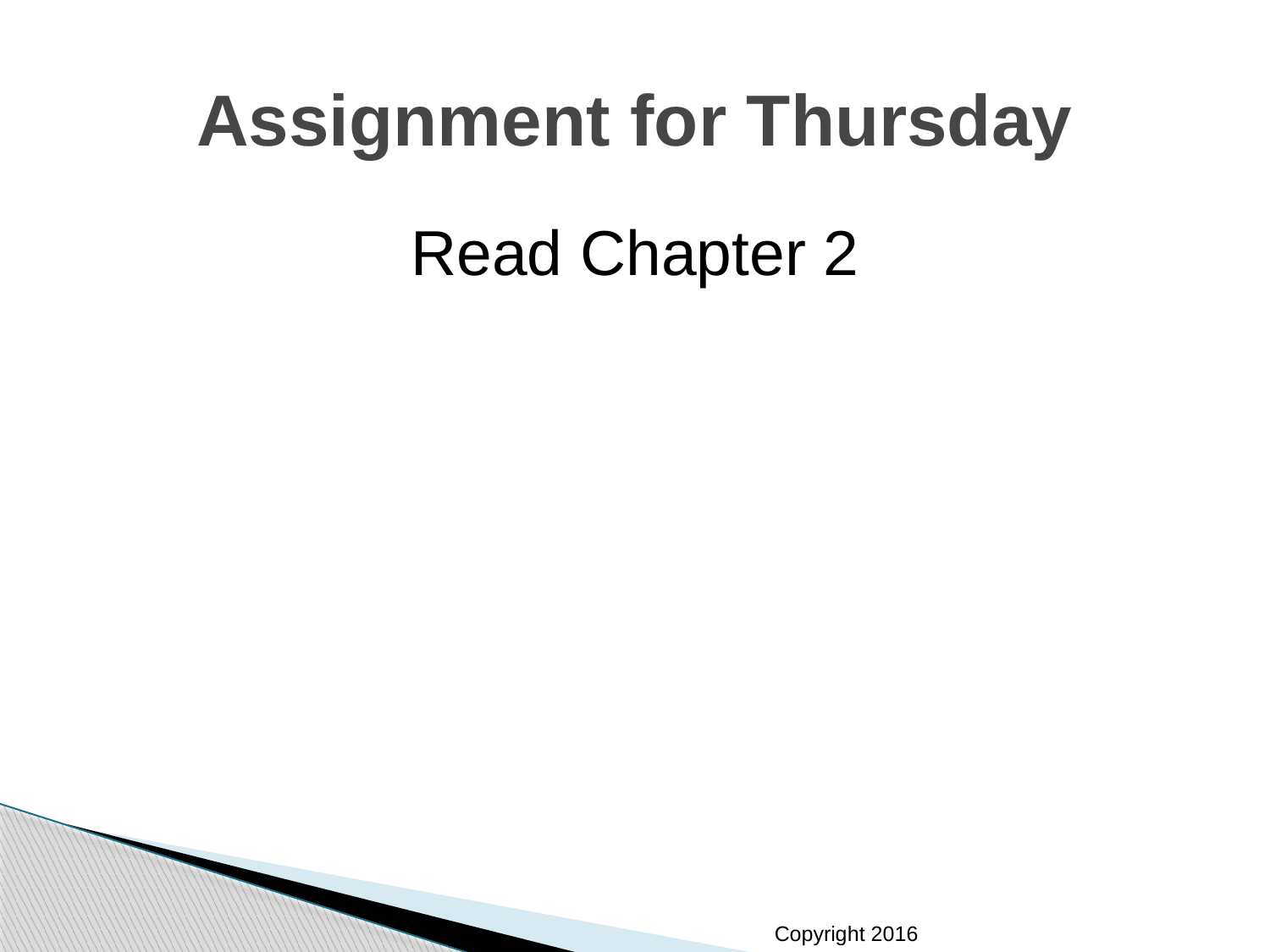

# Assignment for Thursday
Read Chapter 2